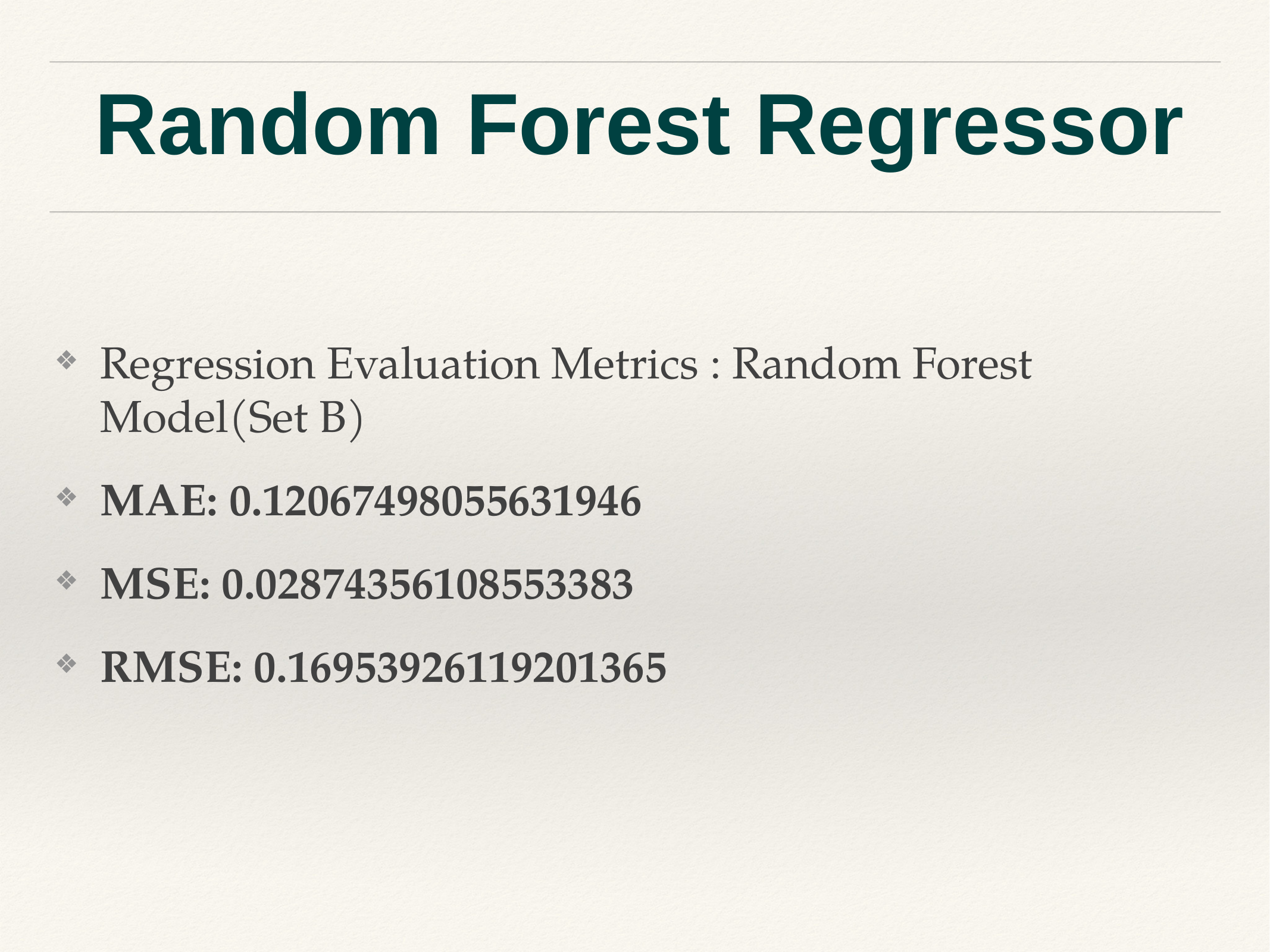

# Random Forest Regressor
Regression Evaluation Metrics : Random Forest Model(Set B)
MAE: 0.12067498055631946
MSE: 0.02874356108553383
RMSE: 0.16953926119201365